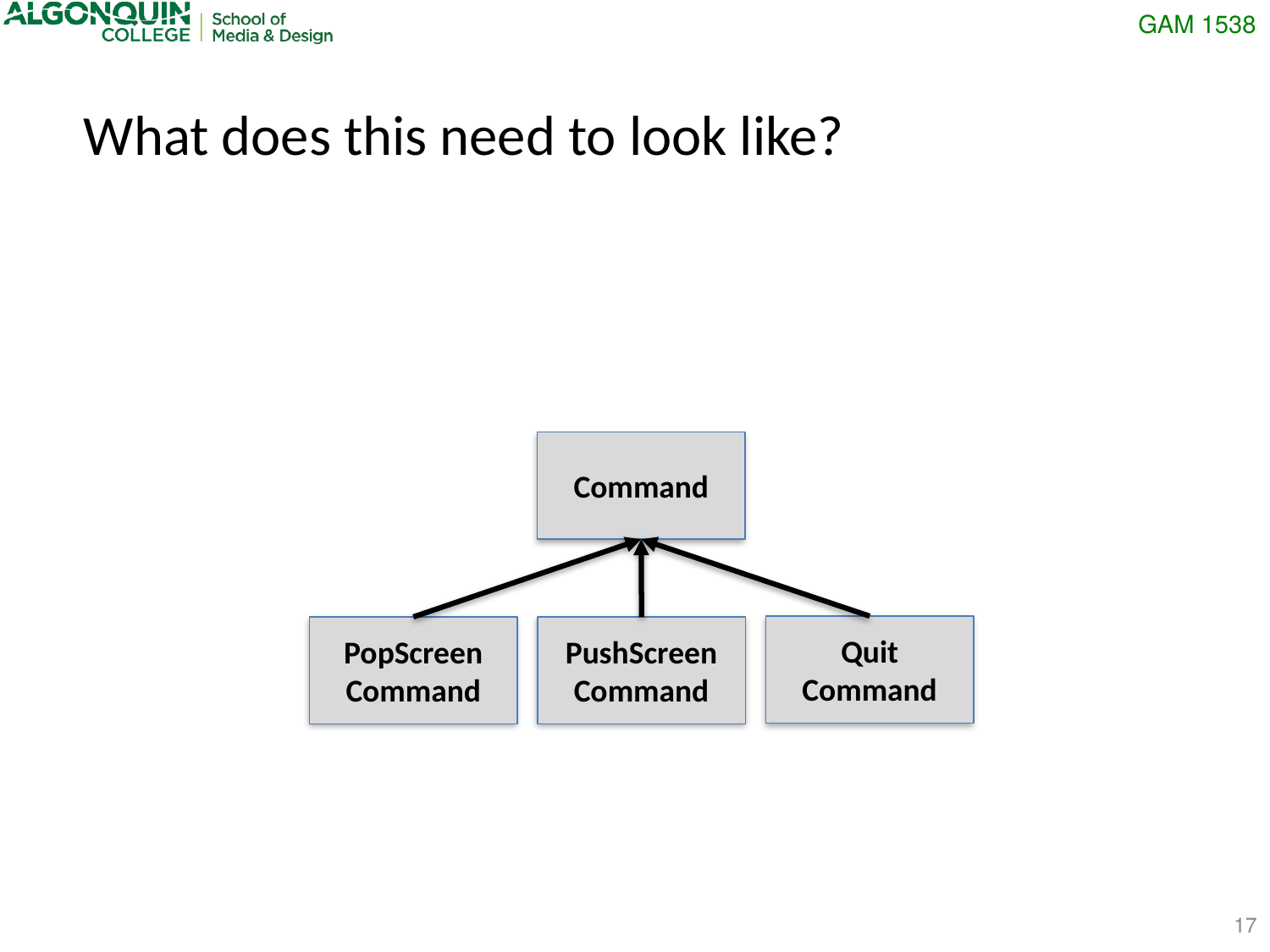

What does this need to look like?
Command
Quit
Command
PopScreen
Command
PushScreen
Command
17